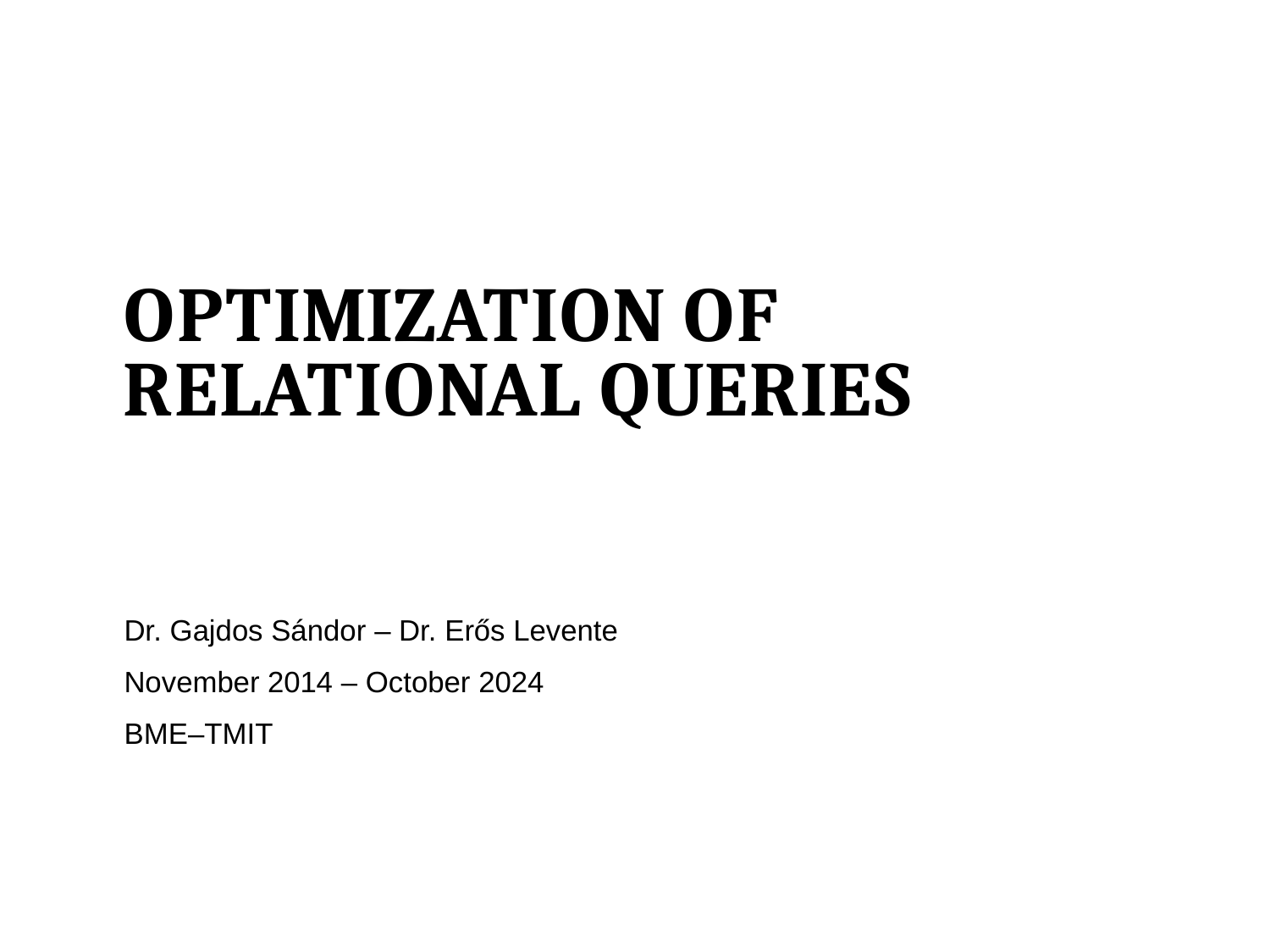

# optimization of relational queries
Dr. Gajdos Sándor – Dr. Erős Levente
November 2014 – October 2024
BME–TMIT